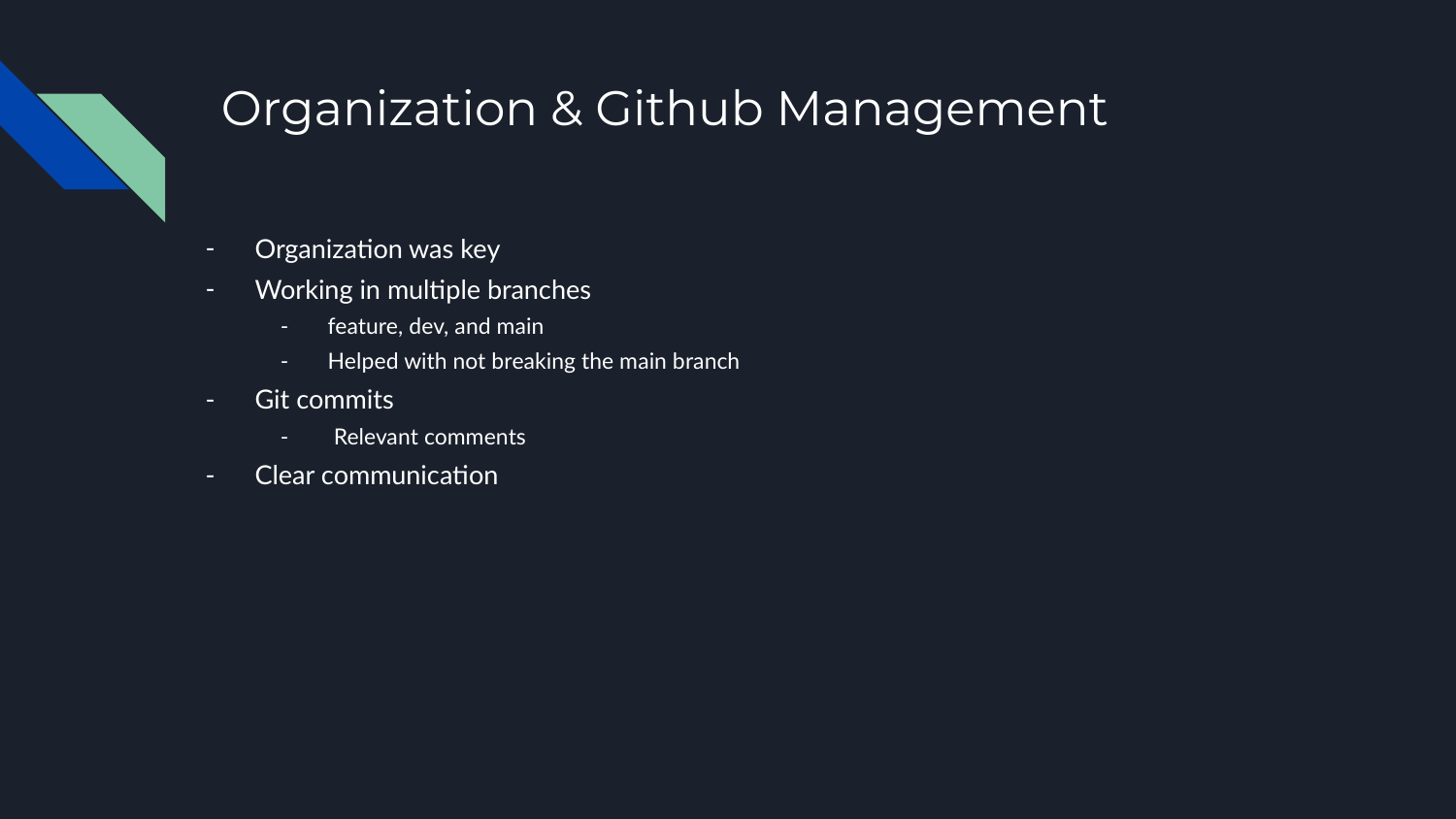

# Organization & Github Management
Organization was key
Working in multiple branches
feature, dev, and main
Helped with not breaking the main branch
Git commits
 Relevant comments
Clear communication